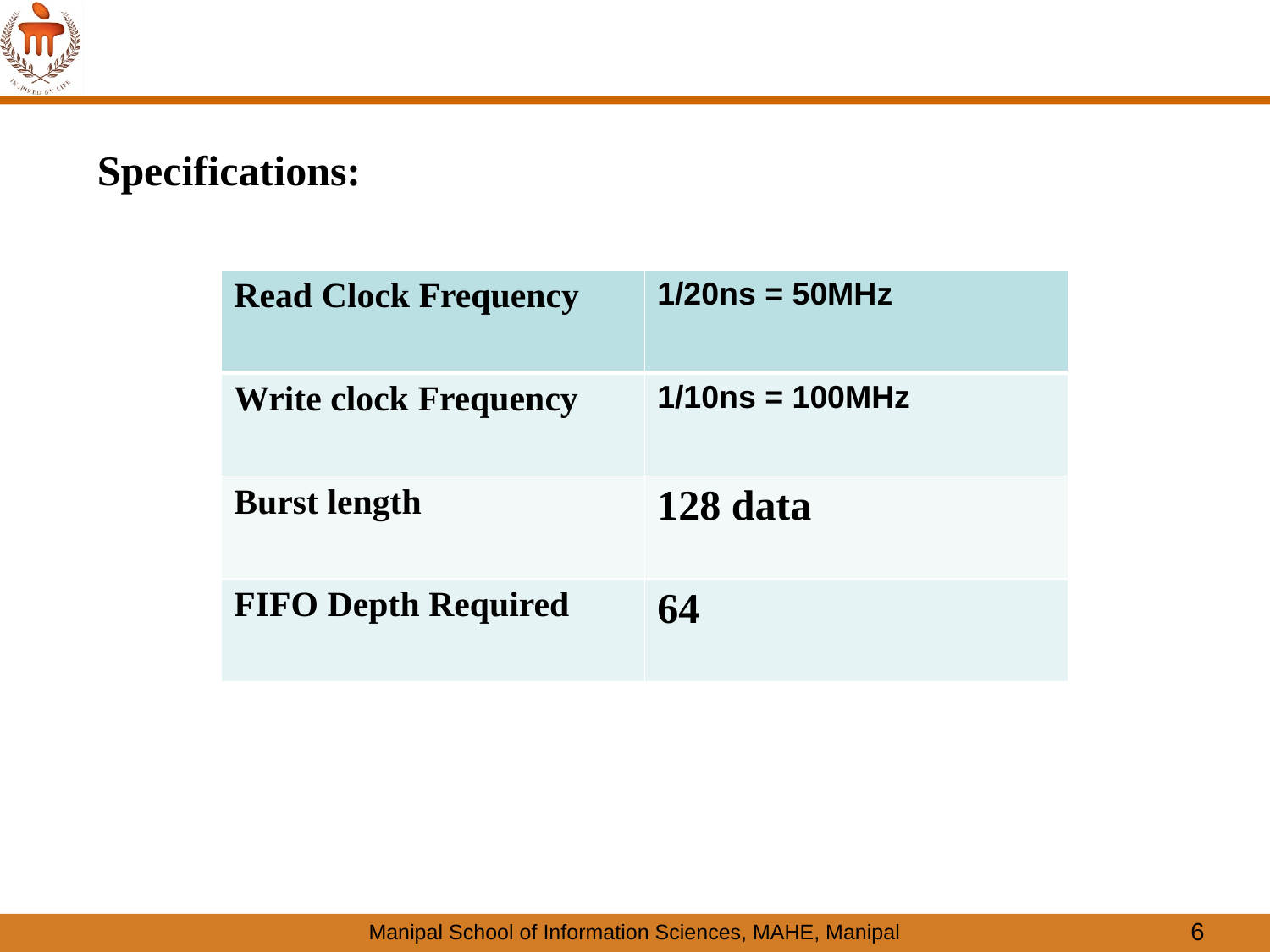

Specifications:
| Read Clock Frequency | 1/20ns = 50MHz |
| --- | --- |
| Write clock Frequency | 1/10ns = 100MHz |
| Burst length | 128 data |
| FIFO Depth Required | 64 |
6